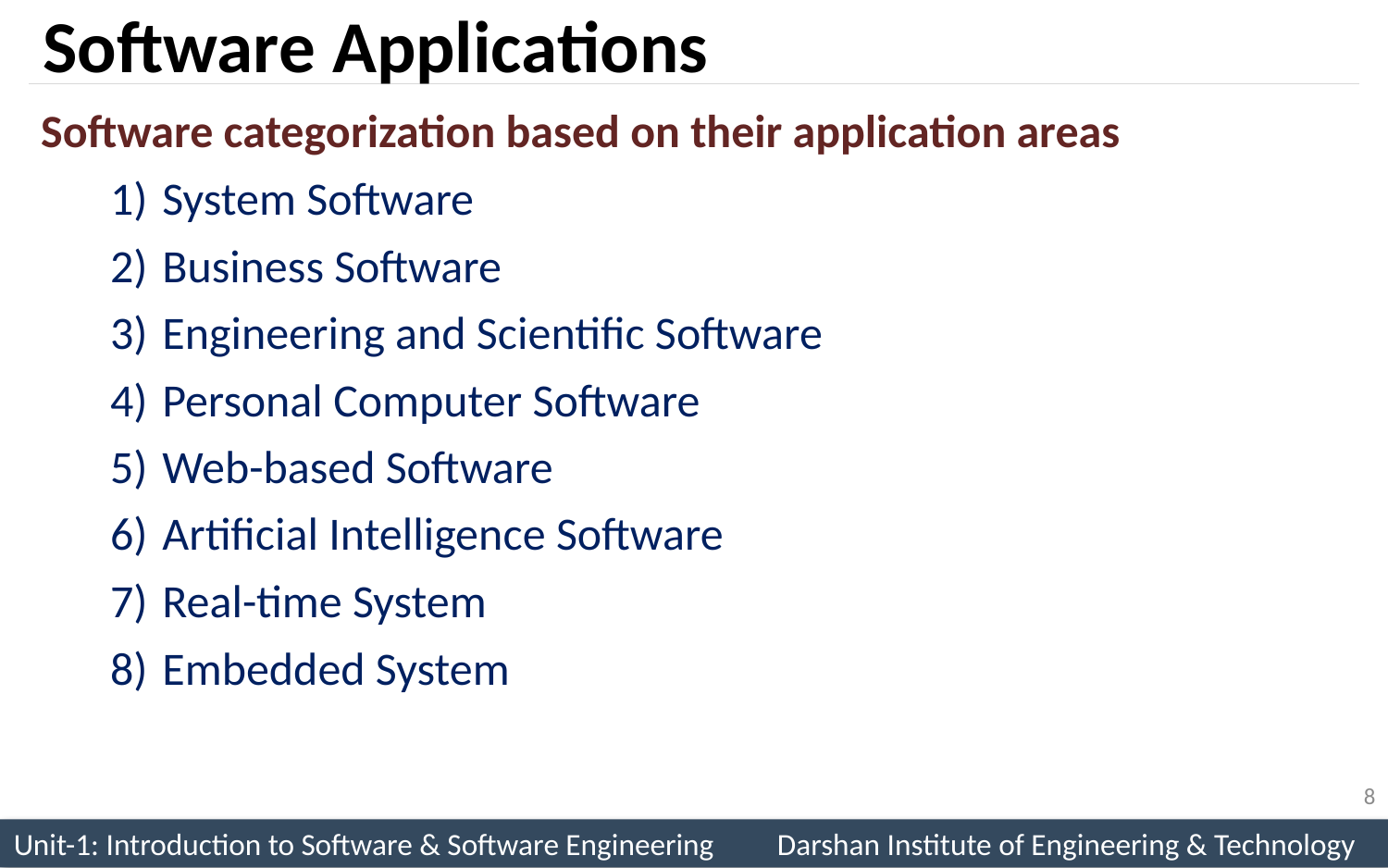

# Software Applications
Software categorization based on their application areas
System Software
Business Software
Engineering and Scientific Software
Personal Computer Software
Web-based Software
Artificial Intelligence Software
Real-time System
Embedded System
8